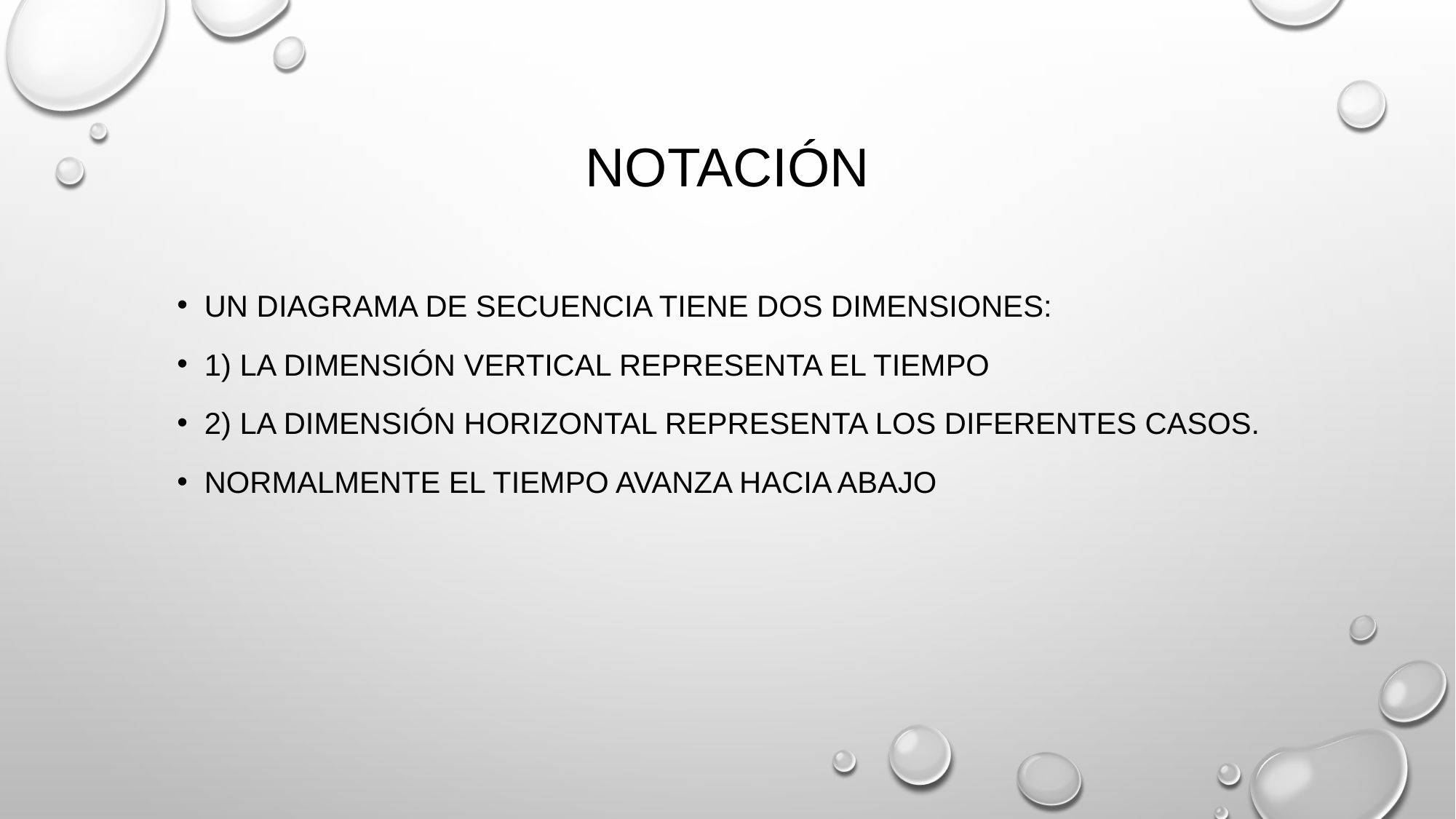

# notación
Un diagrama de secuencia tiene dos dimensiones:
1) la dimensión vertical representa el tiempo
2) la dimensión horizontal representa los diferentes casos.
Normalmente el tiempo avanza hacia abajo